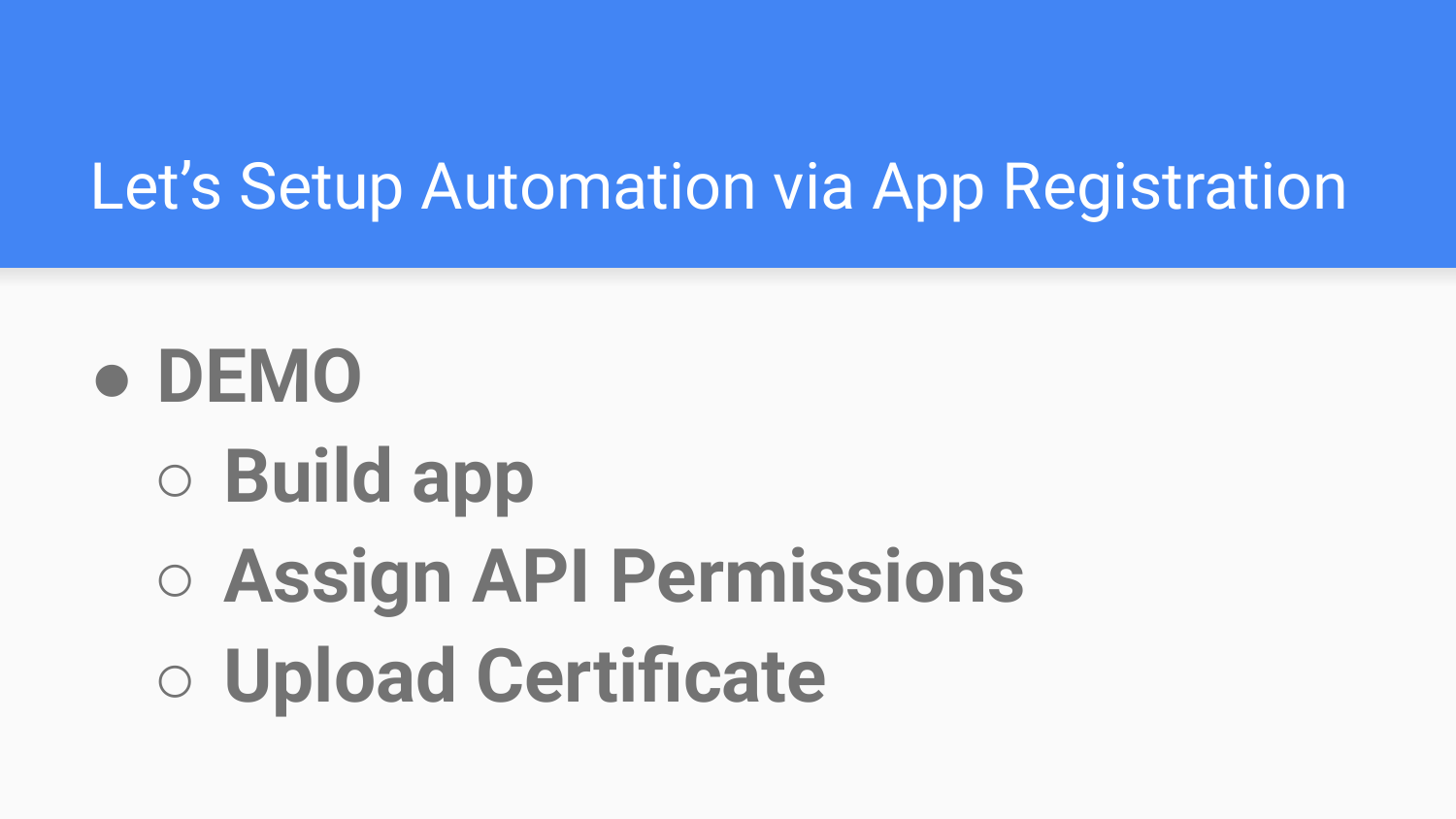

# Let’s Setup Automation via App Registration
DEMO
Build app
Assign API Permissions
Upload Certificate